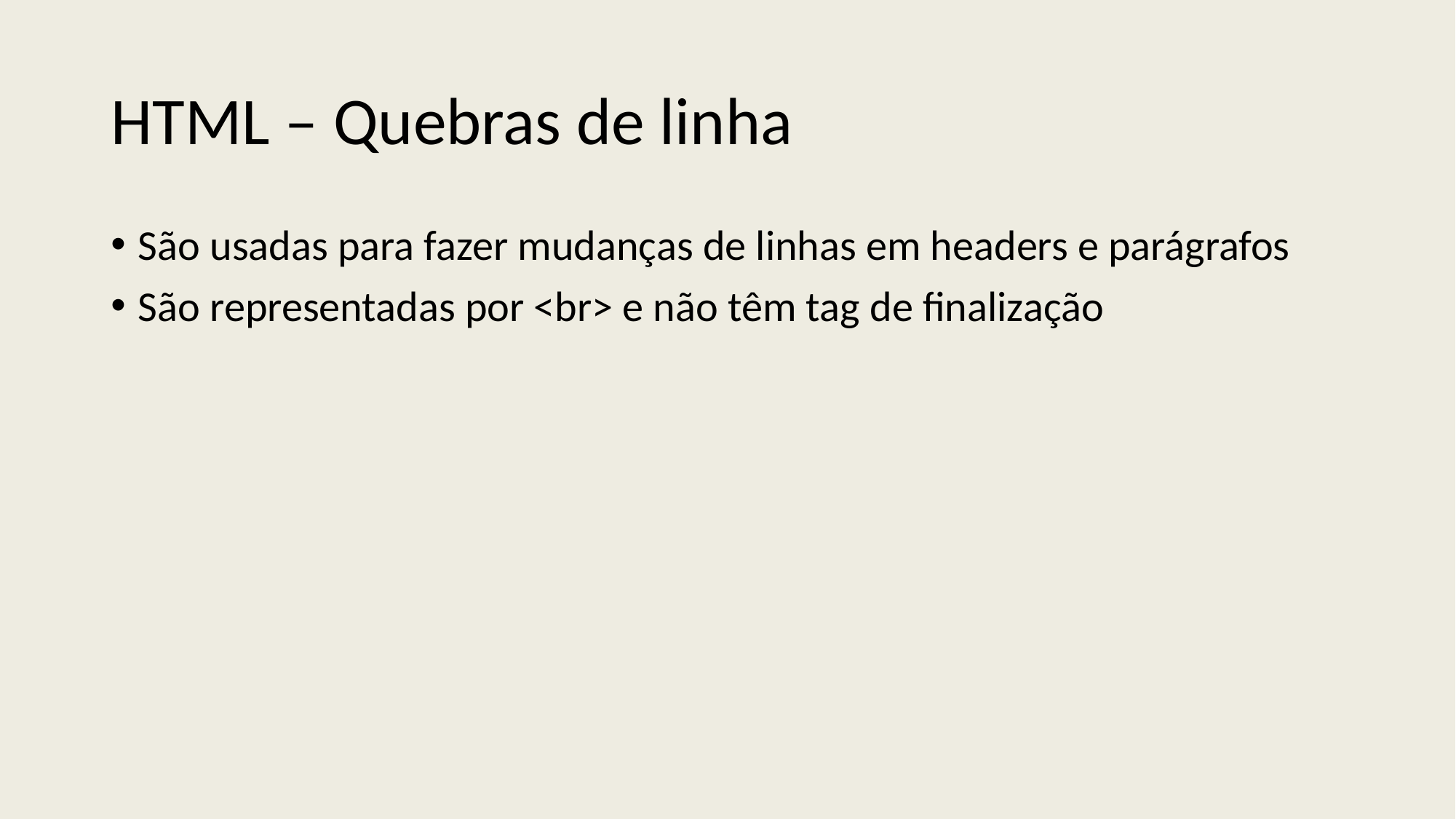

# HTML – Quebras de linha
São usadas para fazer mudanças de linhas em headers e parágrafos
São representadas por <br> e não têm tag de finalização